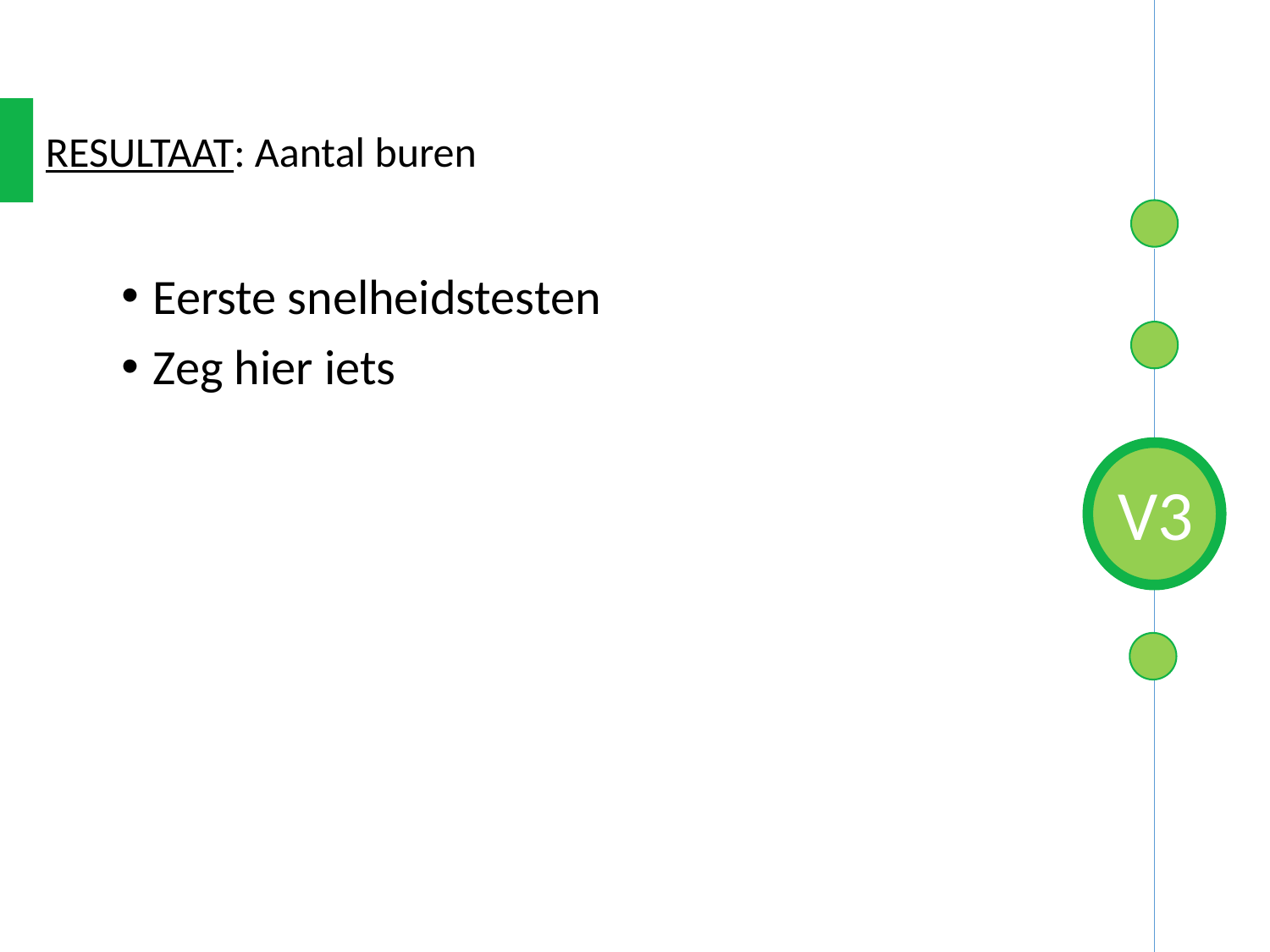

RESULTAAT: Aantal buren

Eerste snelheidstesten
Zeg hier iets

1

V3